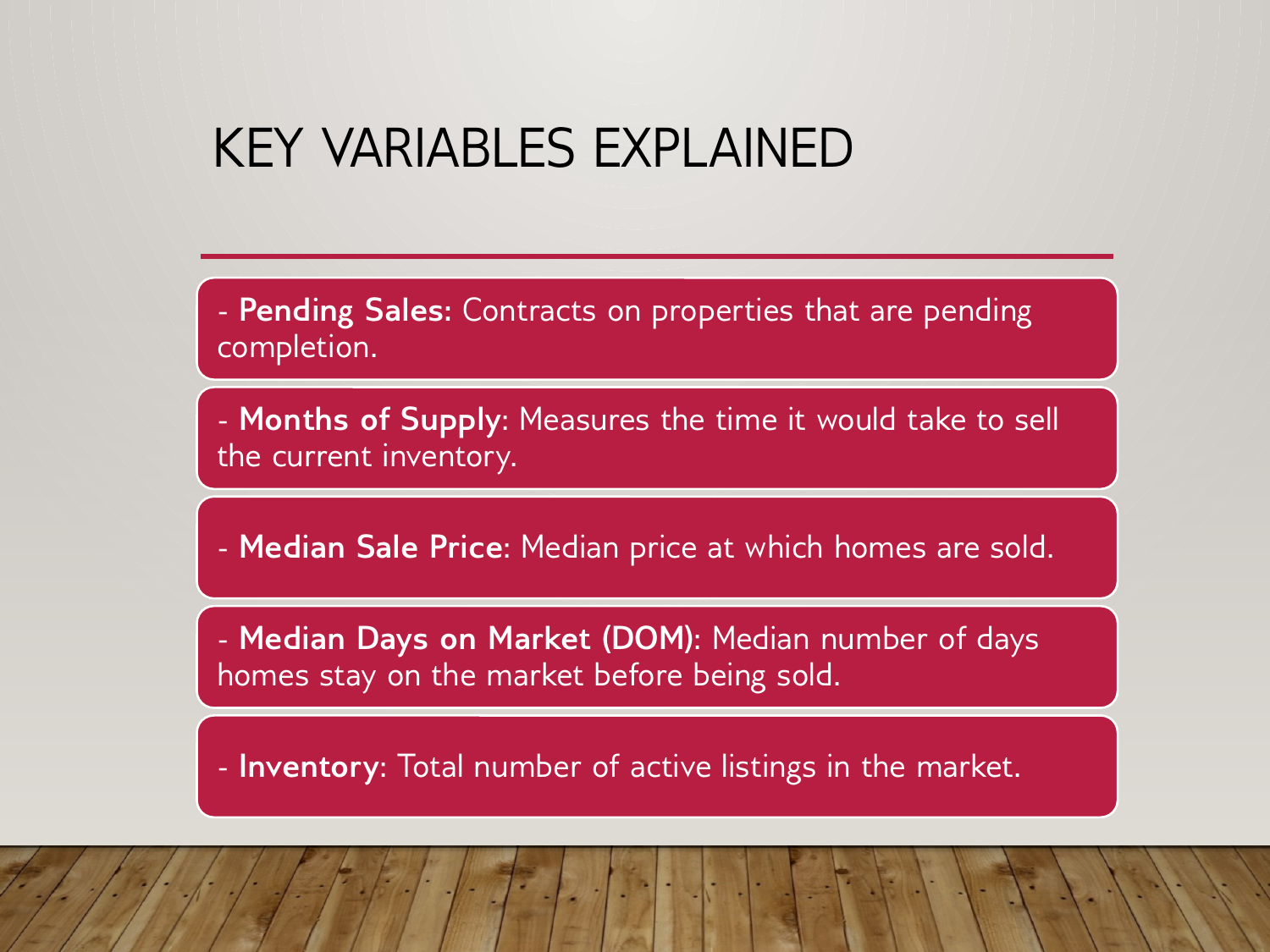

# Key Variables Explained
- Pending Sales: Contracts on properties that are pending completion.
- Months of Supply: Measures the time it would take to sell the current inventory.
- Median Sale Price: Median price at which homes are sold.
- Median Days on Market (DOM): Median number of days homes stay on the market before being sold.
- Inventory: Total number of active listings in the market.